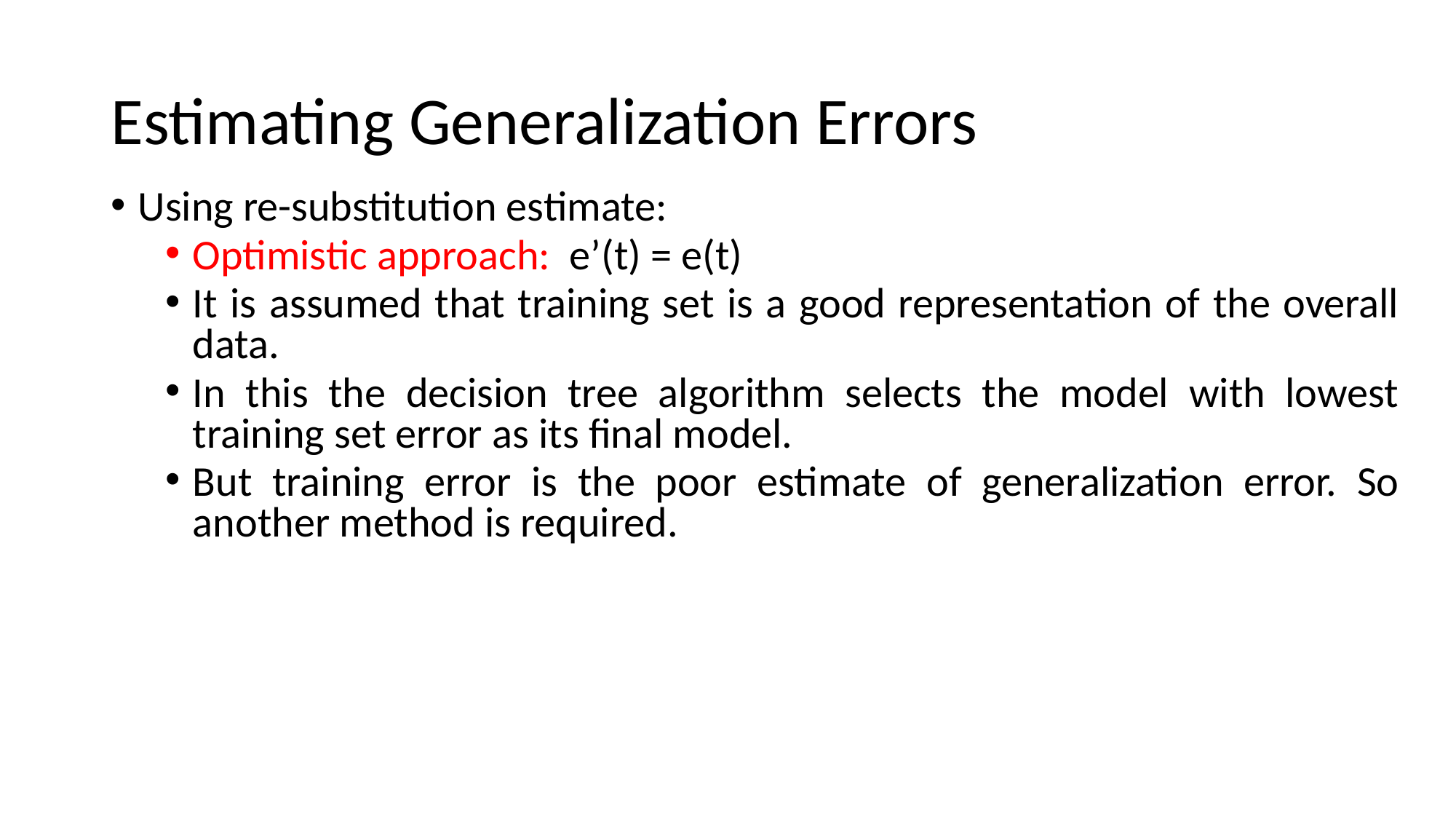

# Estimating Generalization Errors
Using re-substitution estimate:
Optimistic approach:  e’(t) = e(t)
It is assumed that training set is a good representation of the overall data.
In this the decision tree algorithm selects the model with lowest training set error as its final model.
But training error is the poor estimate of generalization error. So another method is required.